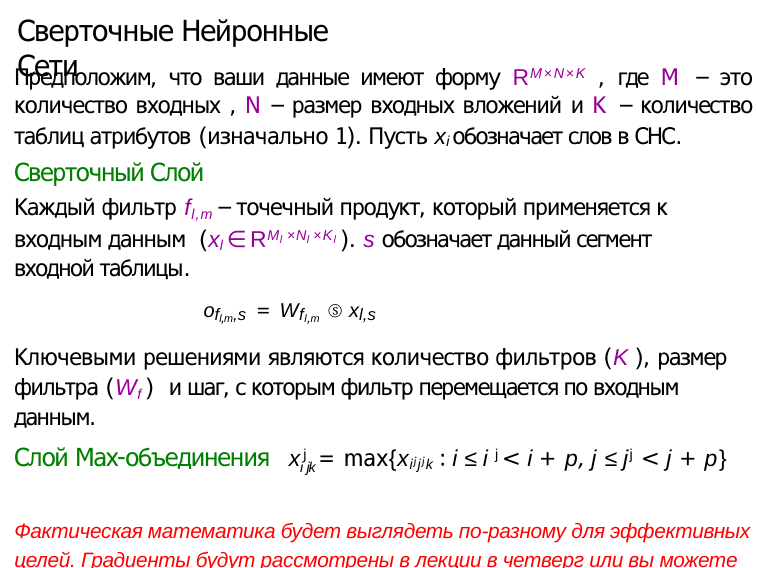

# Сверточные Нейронные Сети
Предположим, что ваши данные имеют форму RM×N×K , где M – это количество входных , N – размер входных вложений и K – количество таблиц атрибутов (изначально 1). Пусть xi обозначает слов в СНС.
Сверточный Слой
Каждый фильтр fl,m – точечный продукт, который применяется к входным данным  (xl ∈ RMl ×Nl ×Kl ). s обозначает данный сегмент входной таблицы.
                                                           ofl,m,s  = Wfl,m  Ⓢ xl,s
Ключевыми решениями являются количество фильтров (K ), размер фильтра (Wf )  и шаг, с которым фильтр перемещается по входным данным.
Слой Max-объединения   xijjk = max{xijjjk : i ≤ i j < i + p, j ≤ jj < j + p}

Фактическая математика будет выглядеть по-разному для эффективных целей. Градиенты будут рассмотрены в лекции в четверг или вы можете рассчитать их самостоятельно, что достаточно просто.